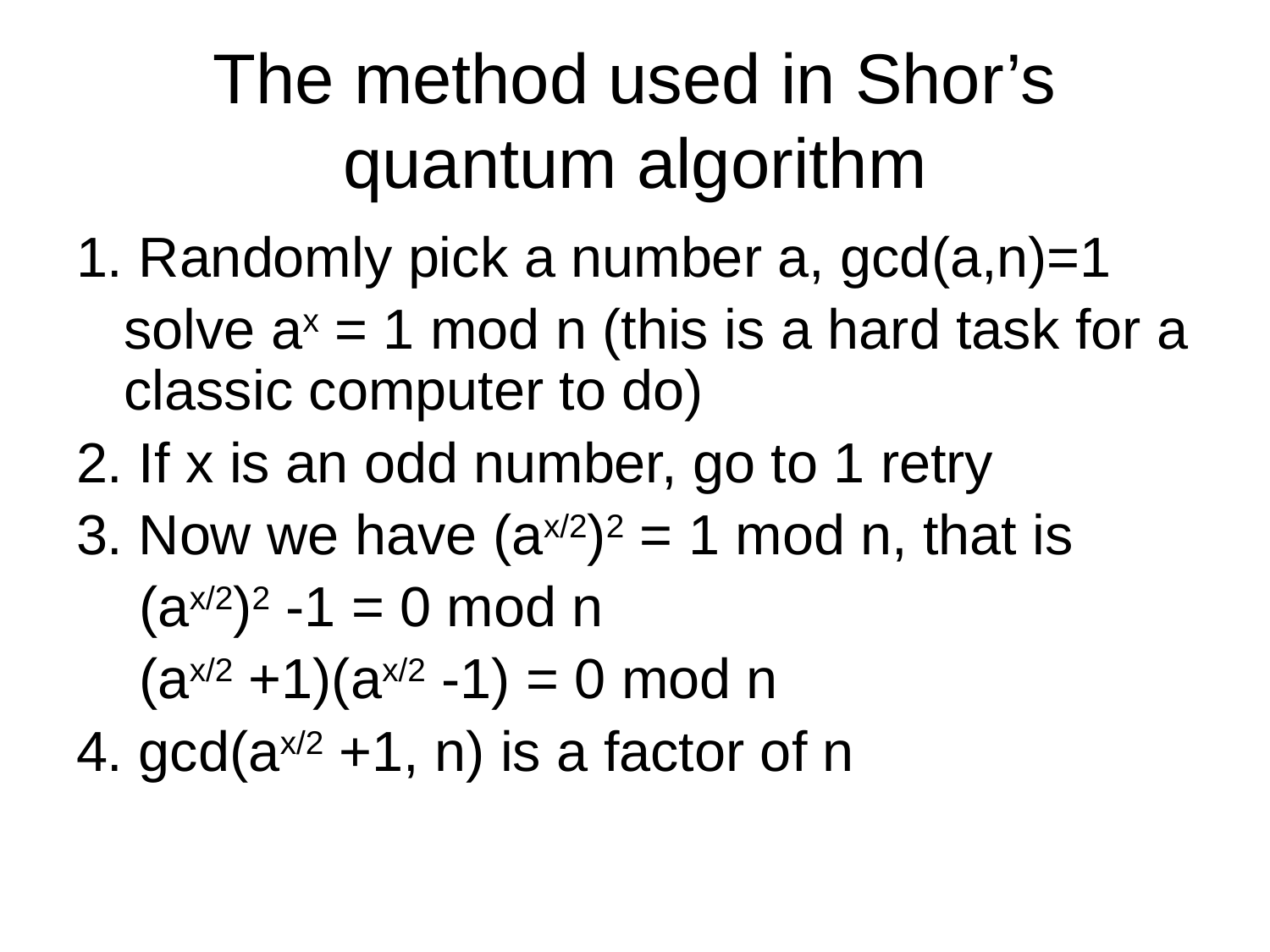

# The method used in Shor’s quantum algorithm
1. Randomly pick a number a, gcd(a,n)=1
	solve ax = 1 mod n (this is a hard task for a classic computer to do)
2. If x is an odd number, go to 1 retry
3. Now we have (ax/2)2 = 1 mod n, that is
	 (ax/2)2 -1 = 0 mod n
	 (ax/2 +1)(ax/2 -1) = 0 mod n
4. gcd(ax/2 +1, n) is a factor of n